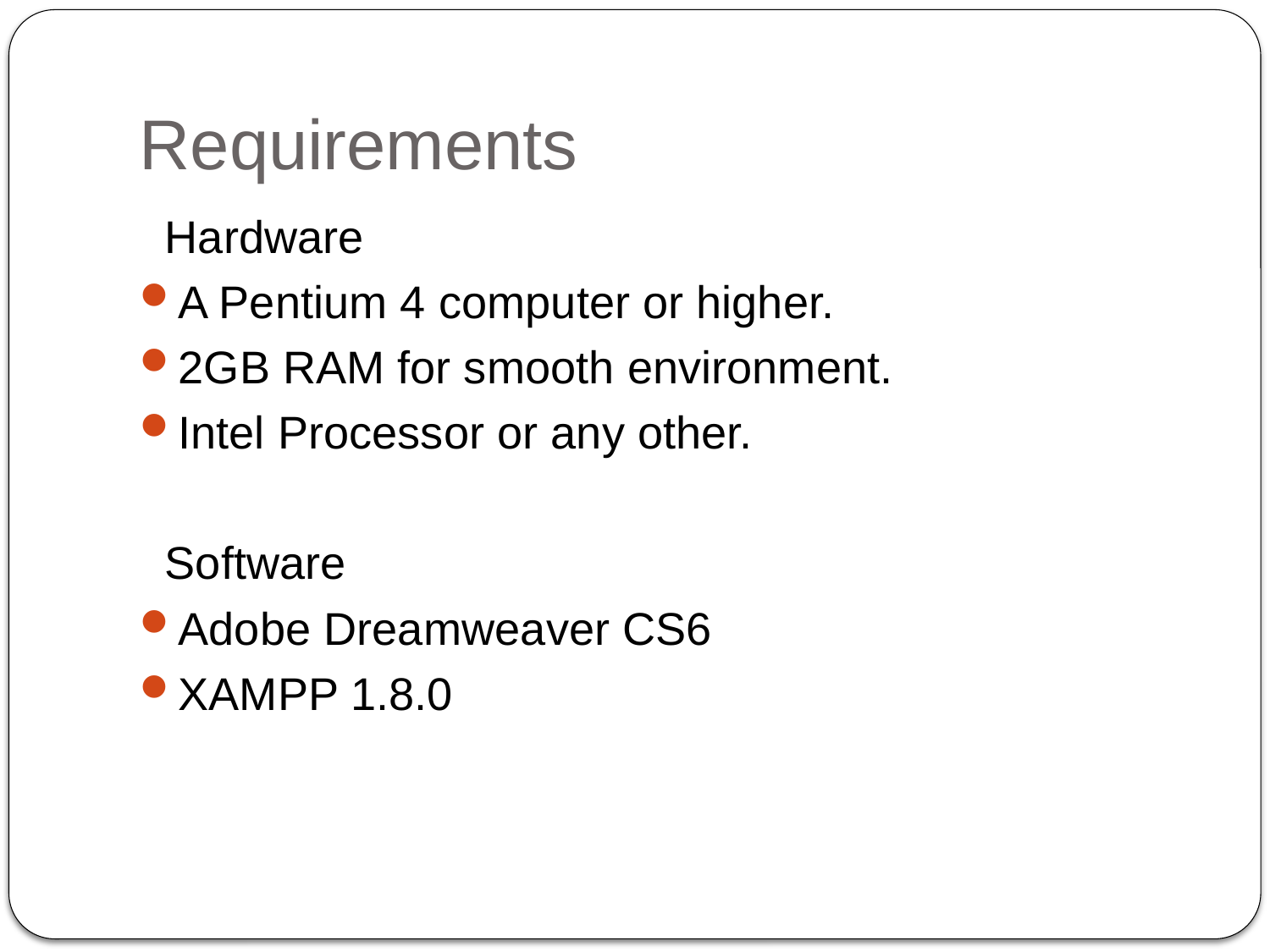

# Requirements
  Hardware
A Pentium 4 computer or higher.
2GB RAM for smooth environment.
Intel Processor or any other.

  Software
Adobe Dreamweaver CS6
XAMPP 1.8.0